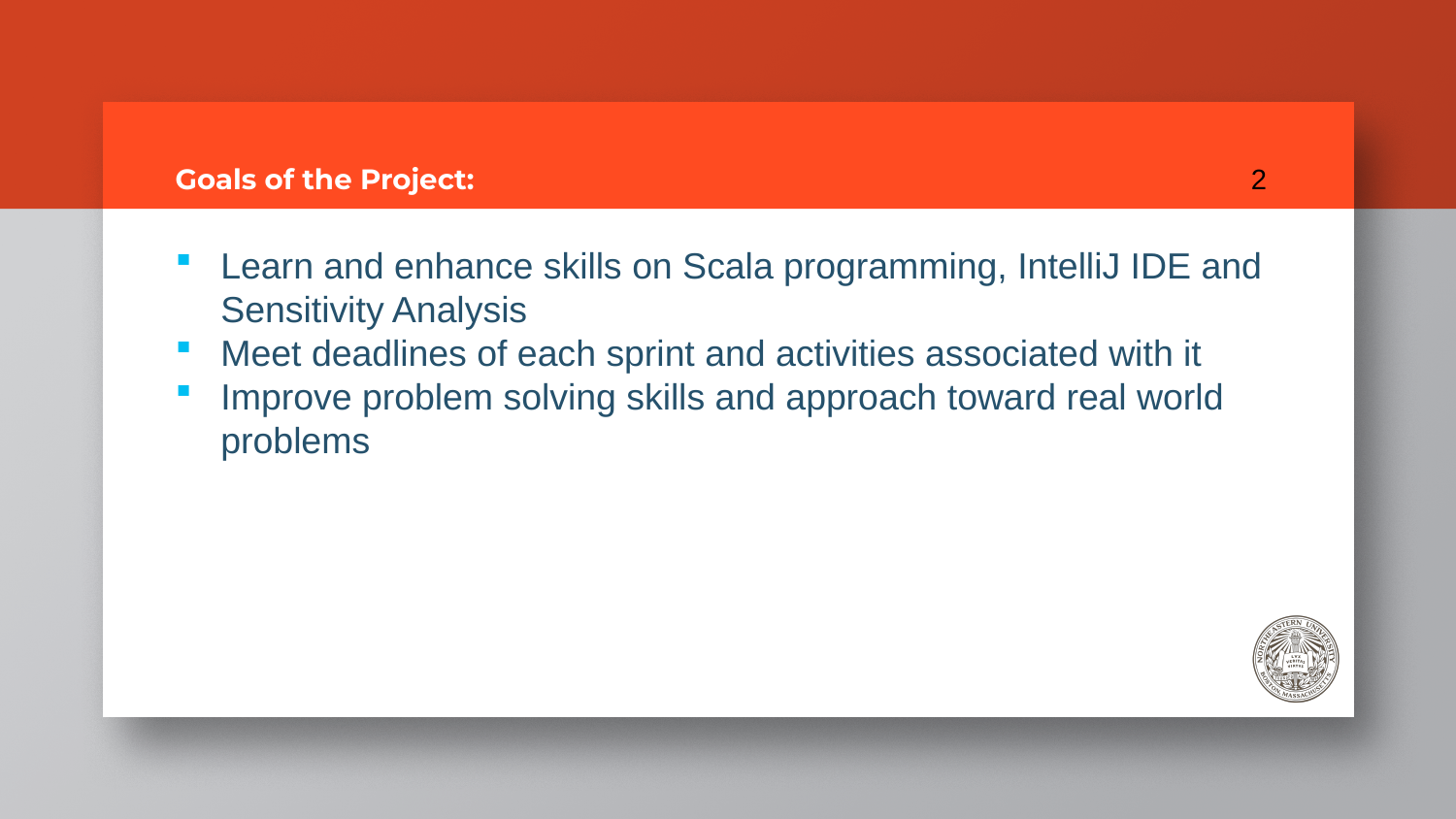

# Goals of the Project:
2
Learn and enhance skills on Scala programming, IntelliJ IDE and Sensitivity Analysis
Meet deadlines of each sprint and activities associated with it
Improve problem solving skills and approach toward real world problems